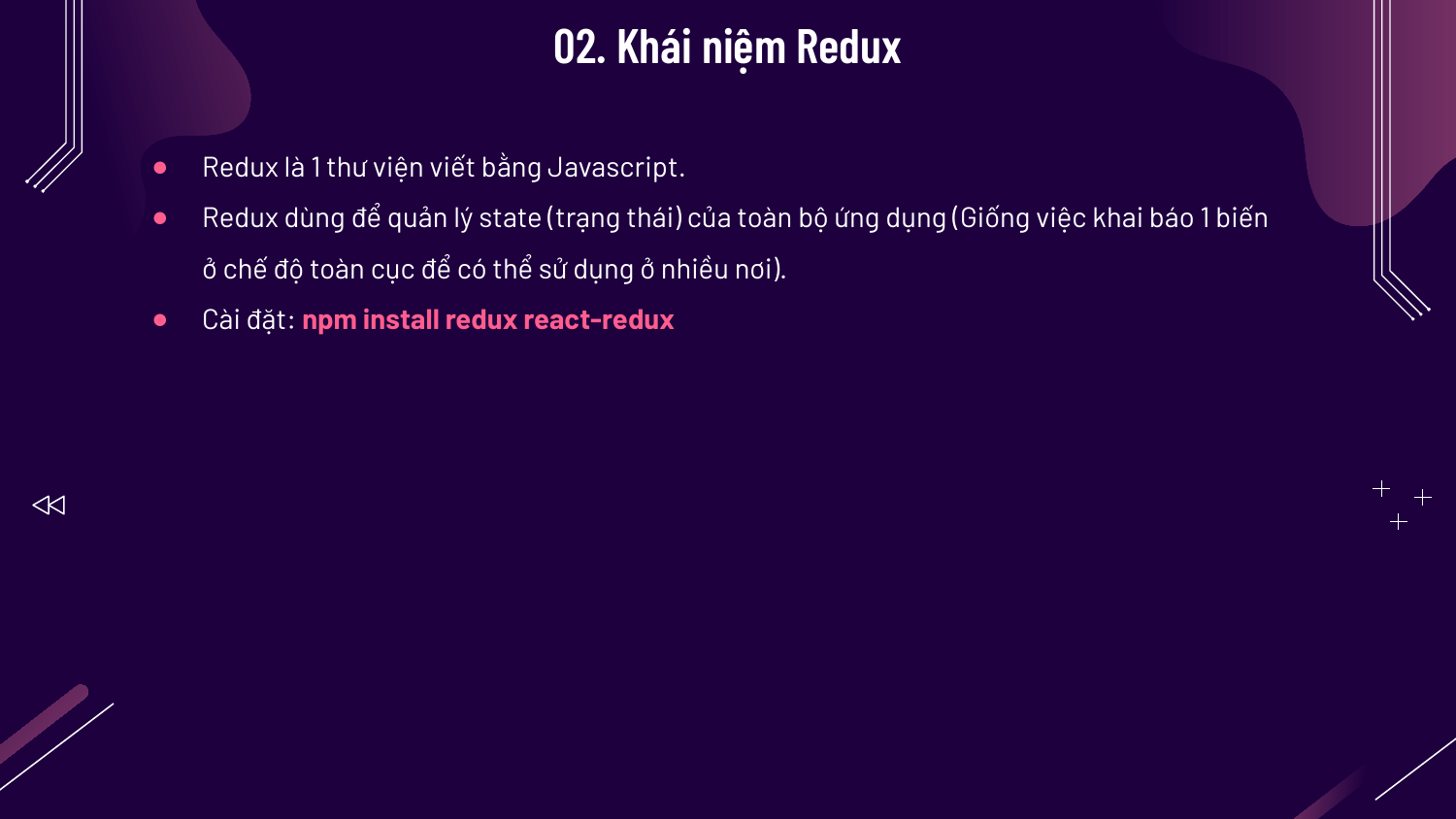

# 02. Khái niệm Redux
Redux là 1 thư viện viết bằng Javascript.
Redux dùng để quản lý state (trạng thái) của toàn bộ ứng dụng (Giống việc khai báo 1 biến ở chế độ toàn cục để có thể sử dụng ở nhiều nơi).
Cài đặt: npm install redux react-redux